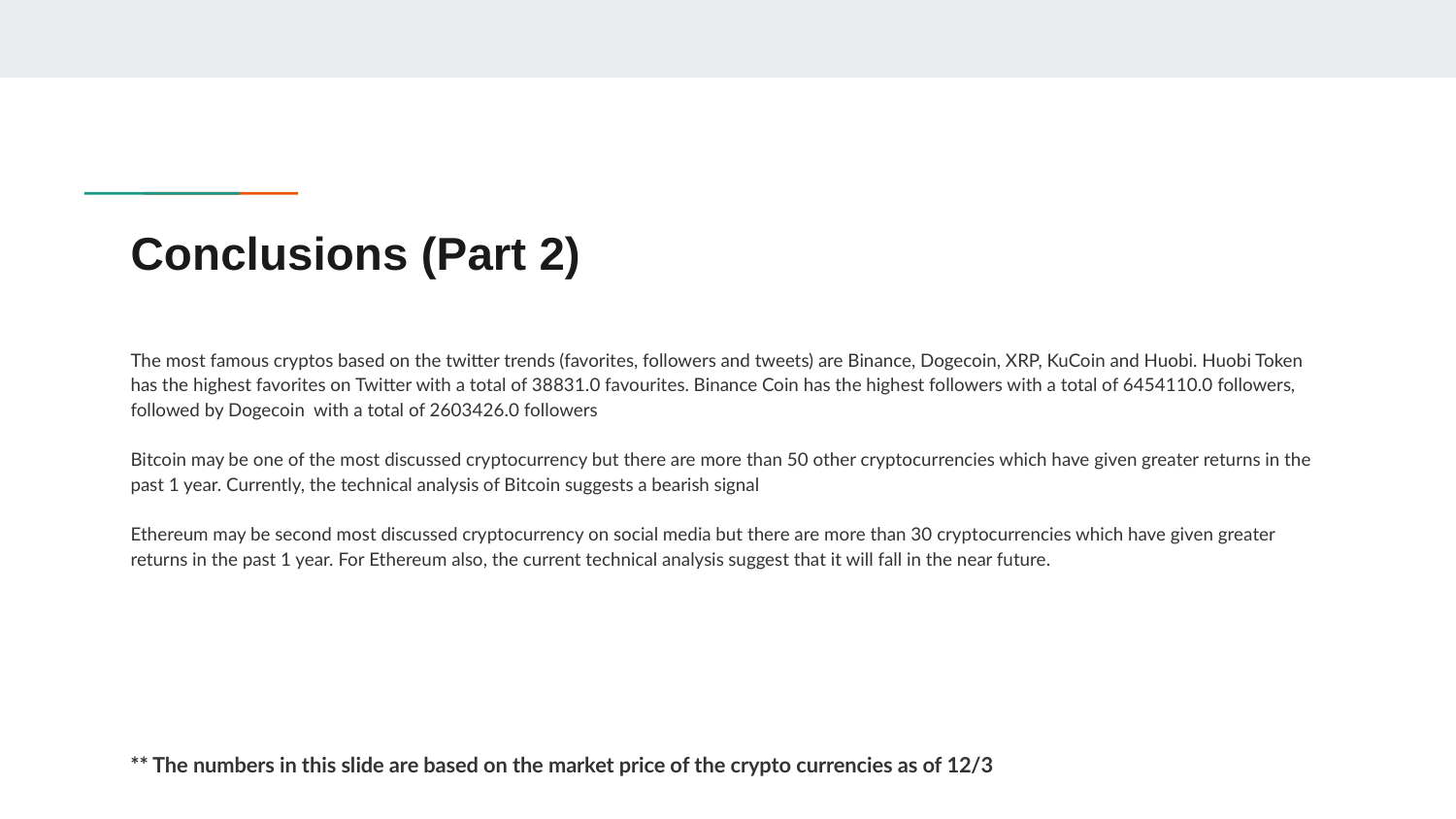

# Conclusions (Part 2)
The most famous cryptos based on the twitter trends (favorites, followers and tweets) are Binance, Dogecoin, XRP, KuCoin and Huobi. Huobi Token has the highest favorites on Twitter with a total of 38831.0 favourites. Binance Coin has the highest followers with a total of 6454110.0 followers, followed by Dogecoin  with a total of 2603426.0 followers
Bitcoin may be one of the most discussed cryptocurrency but there are more than 50 other cryptocurrencies which have given greater returns in the past 1 year. Currently, the technical analysis of Bitcoin suggests a bearish signal
Ethereum may be second most discussed cryptocurrency on social media but there are more than 30 cryptocurrencies which have given greater returns in the past 1 year. For Ethereum also, the current technical analysis suggest that it will fall in the near future.

** The numbers in this slide are based on the market price of the crypto currencies as of 12/3